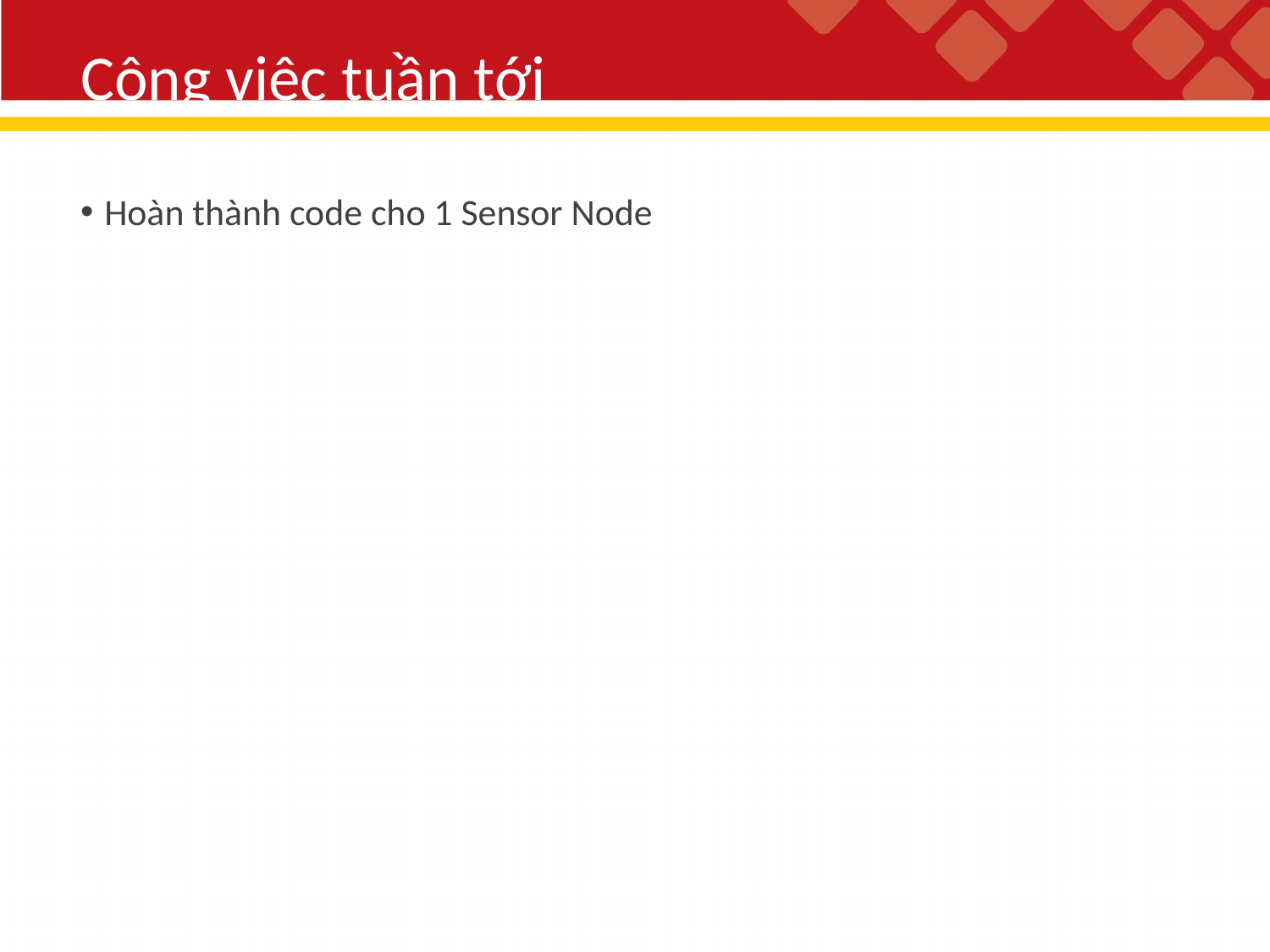

# Công việc tuần tới
Hoàn thành code cho 1 Sensor Node